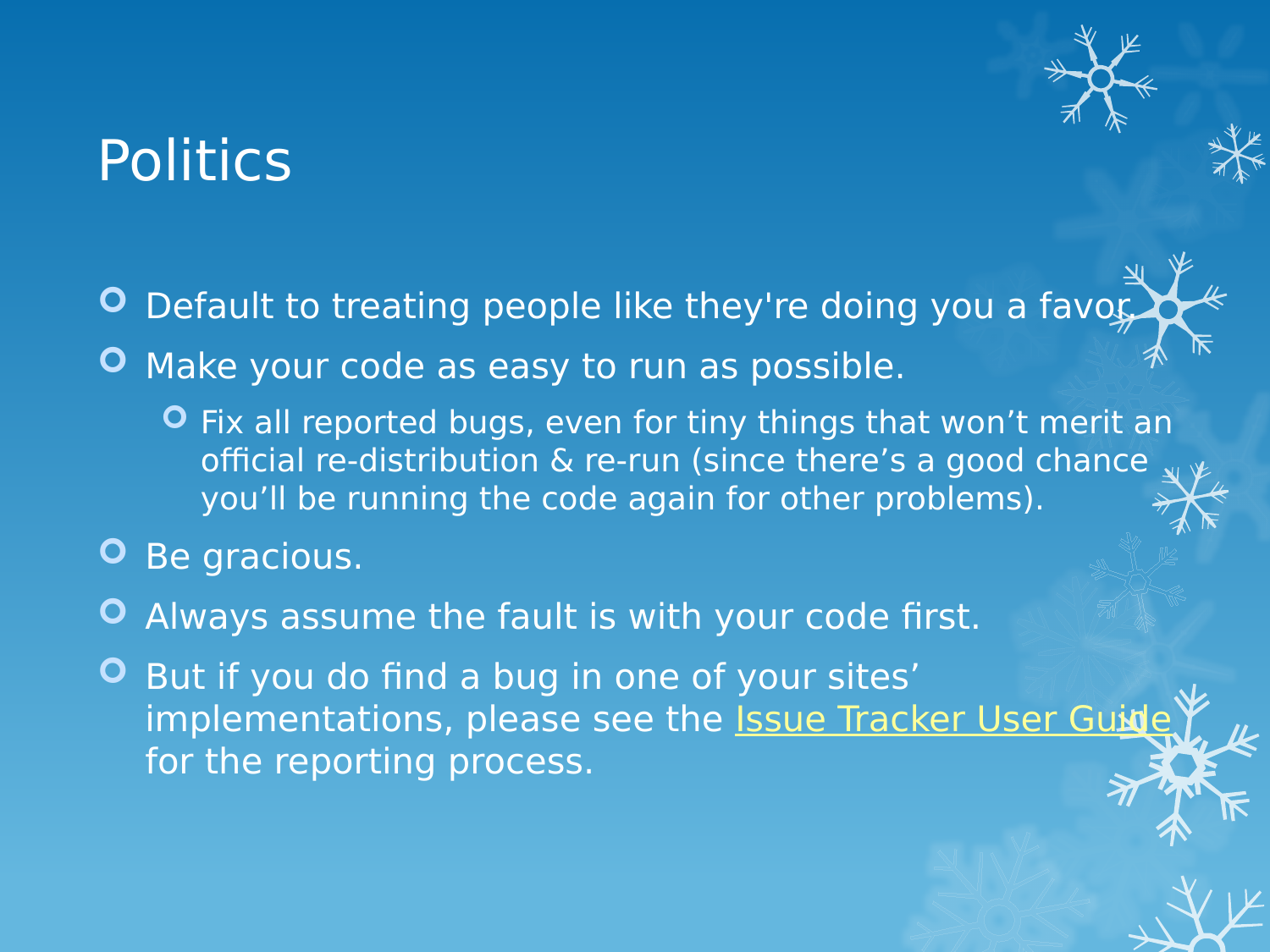

# Politics
Default to treating people like they're doing you a favor.
Make your code as easy to run as possible.
Fix all reported bugs, even for tiny things that won’t merit an official re-distribution & re-run (since there’s a good chance you’ll be running the code again for other problems).
Be gracious.
Always assume the fault is with your code first.
But if you do find a bug in one of your sites’ implementations, please see the Issue Tracker User Guide for the reporting process.